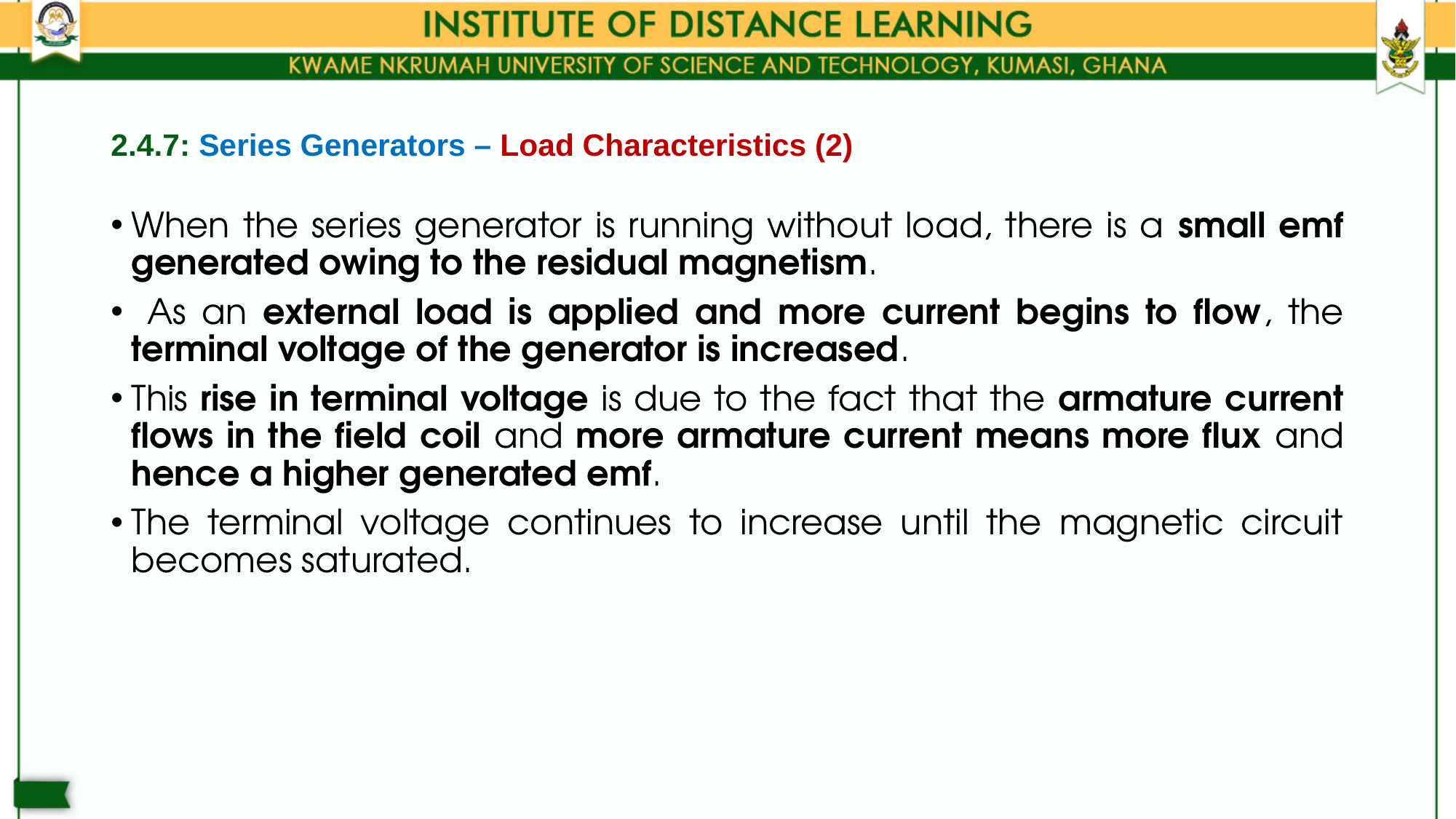

# 2.4.7: Series Generators – Load Characteristics (2)
When the series generator is running without load, there is a small emf generated owing to the residual magnetism.
 As an external load is applied and more current begins to flow, the terminal voltage of the generator is increased.
This rise in terminal voltage is due to the fact that the armature current flows in the field coil and more armature current means more flux and hence a higher generated emf.
The terminal voltage continues to increase until the magnetic circuit becomes saturated.